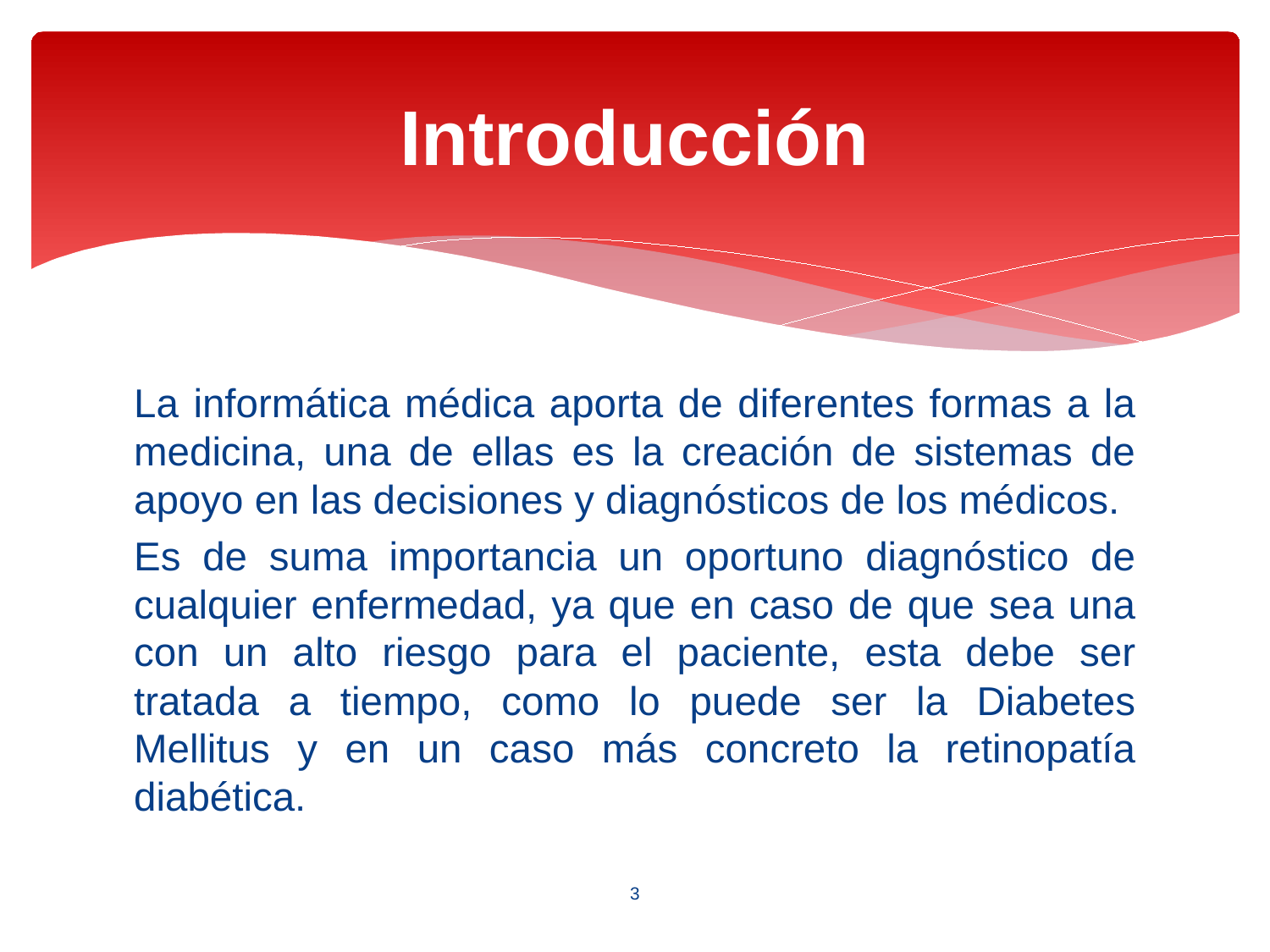

# Introducción
La informática médica aporta de diferentes formas a la medicina, una de ellas es la creación de sistemas de apoyo en las decisiones y diagnósticos de los médicos.
Es de suma importancia un oportuno diagnóstico de cualquier enfermedad, ya que en caso de que sea una con un alto riesgo para el paciente, esta debe ser tratada a tiempo, como lo puede ser la Diabetes Mellitus y en un caso más concreto la retinopatía diabética.
3